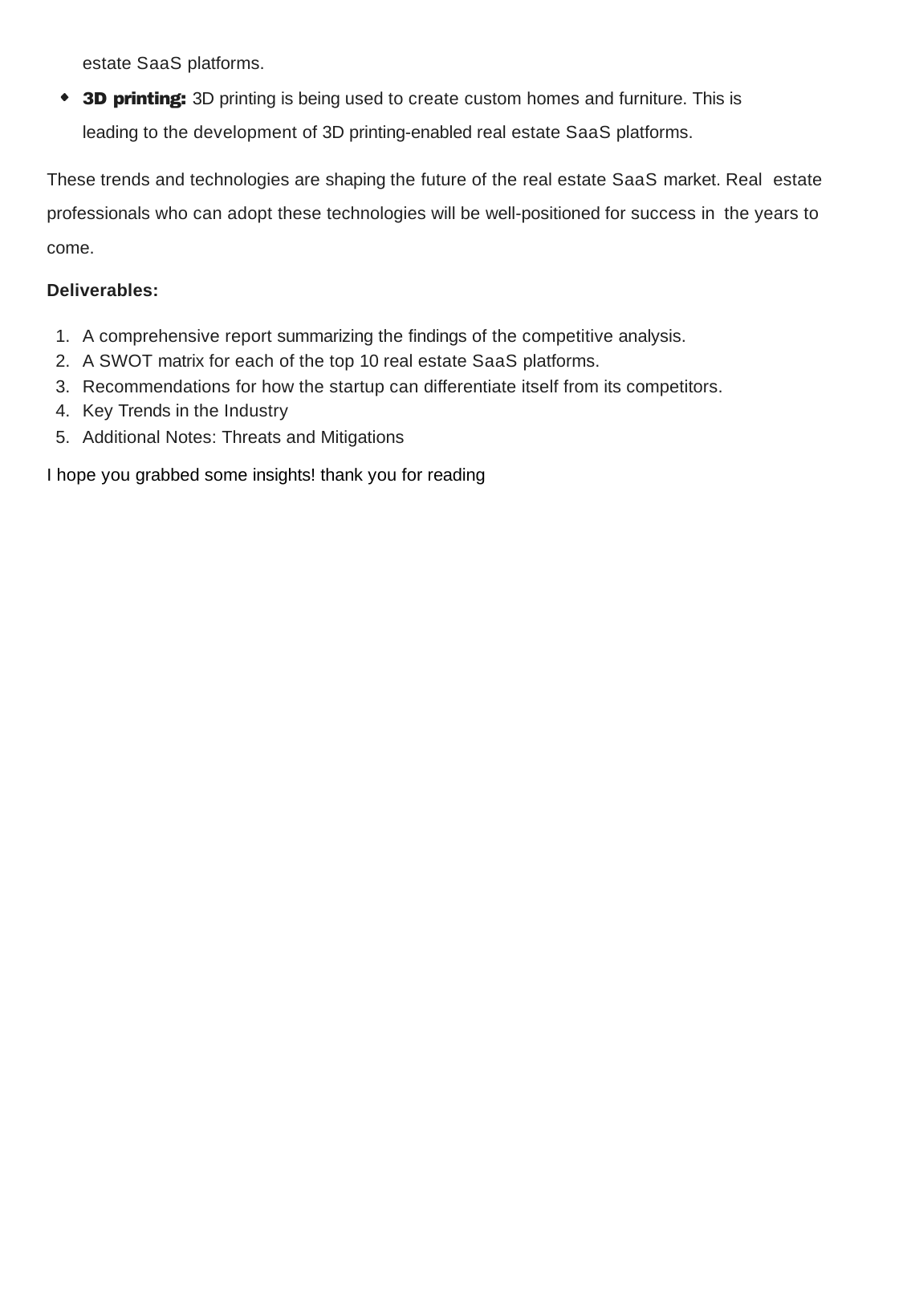

estate SaaS platforms.
3D printing: 3D printing is being used to create custom homes and furniture. This is  leading to the development of 3D printing-enabled real estate SaaS platforms.
These trends and technologies are shaping the future of the real estate SaaS market. Real  estate professionals who can adopt these technologies will be well-positioned for success in  the years to come.

Deliverables:

A comprehensive report summarizing the ﬁndings of the competitive analysis.
A SWOT matrix for each of the top 10 real estate SaaS platforms.
Recommendations for how the startup can differentiate itself from its competitors.
Key Trends in the Industry
Additional Notes: Threats and Mitigations

I hope you grabbed some insights! thank you for reading